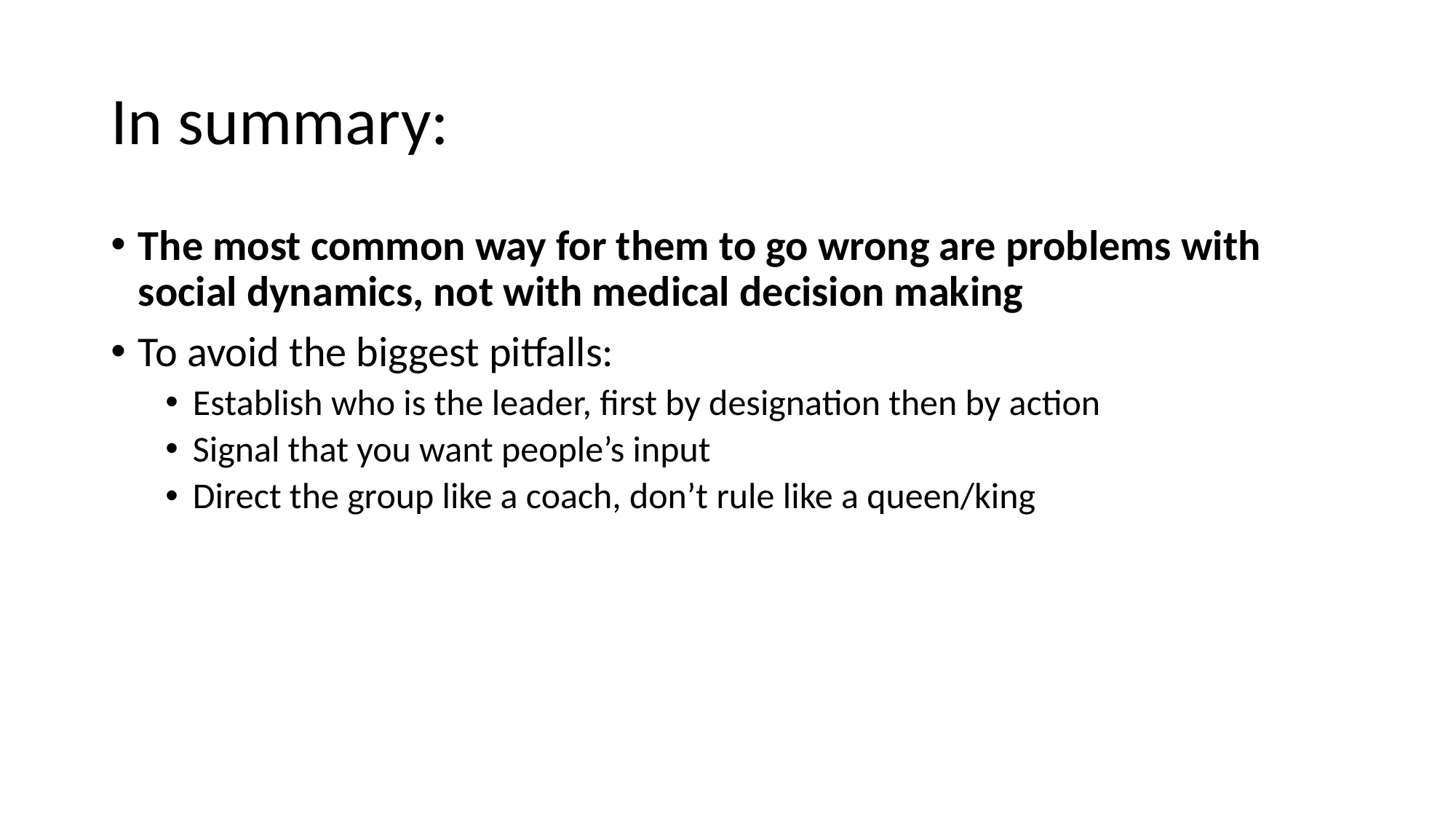

# In summary:
The most common way for them to go wrong are problems with social dynamics, not with medical decision making
To avoid the biggest pitfalls:
Establish who is the leader, first by designation then by action
Signal that you want people’s input
Direct the group like a coach, don’t rule like a queen/king